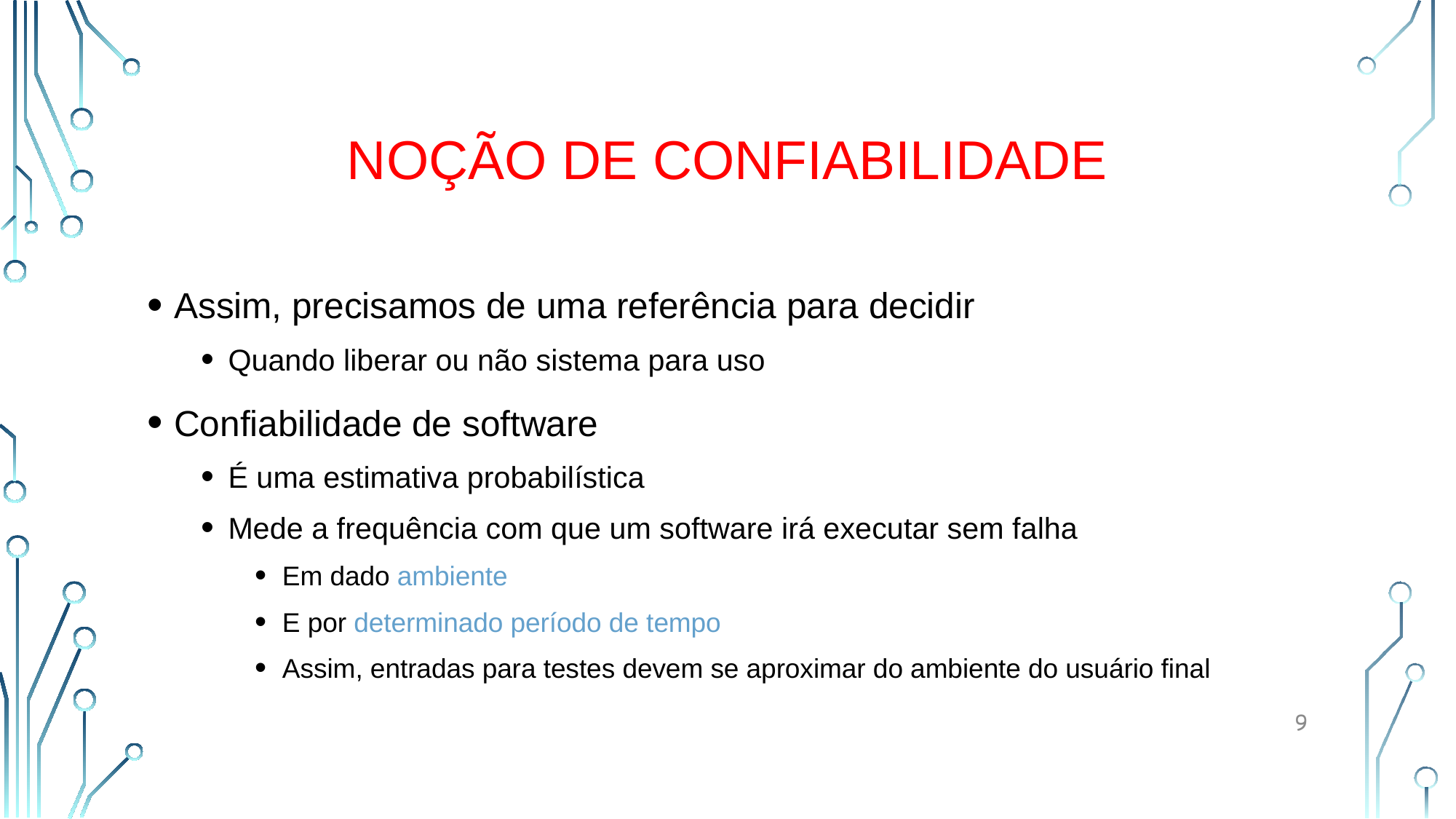

# Noção de confiabilidade
Assim, precisamos de uma referência para decidir
Quando liberar ou não sistema para uso
Confiabilidade de software
É uma estimativa probabilística
Mede a frequência com que um software irá executar sem falha
Em dado ambiente
E por determinado período de tempo
Assim, entradas para testes devem se aproximar do ambiente do usuário final

9